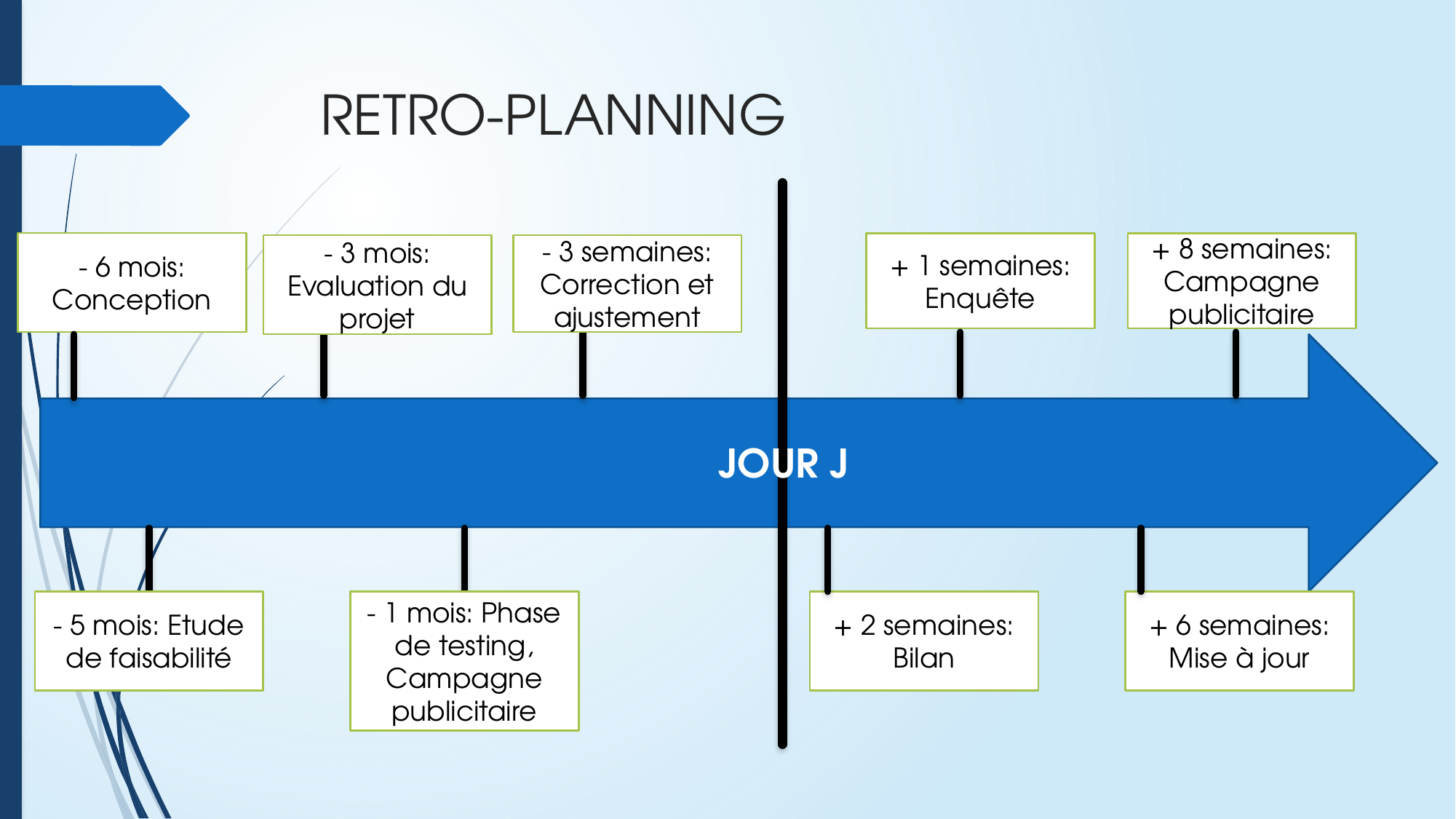

# RETRO-PLANNING
- 6 mois: Conception
+ 1 semaines: Enquête
+ 8 semaines: Campagne publicitaire
- 3 semaines: Correction et ajustement
- 3 mois: Evaluation du projet

JOUR J
- 5 mois: Etude de faisabilité
- 1 mois: Phase de testing, Campagne publicitaire
+ 2 semaines: Bilan
+ 6 semaines: Mise à jour